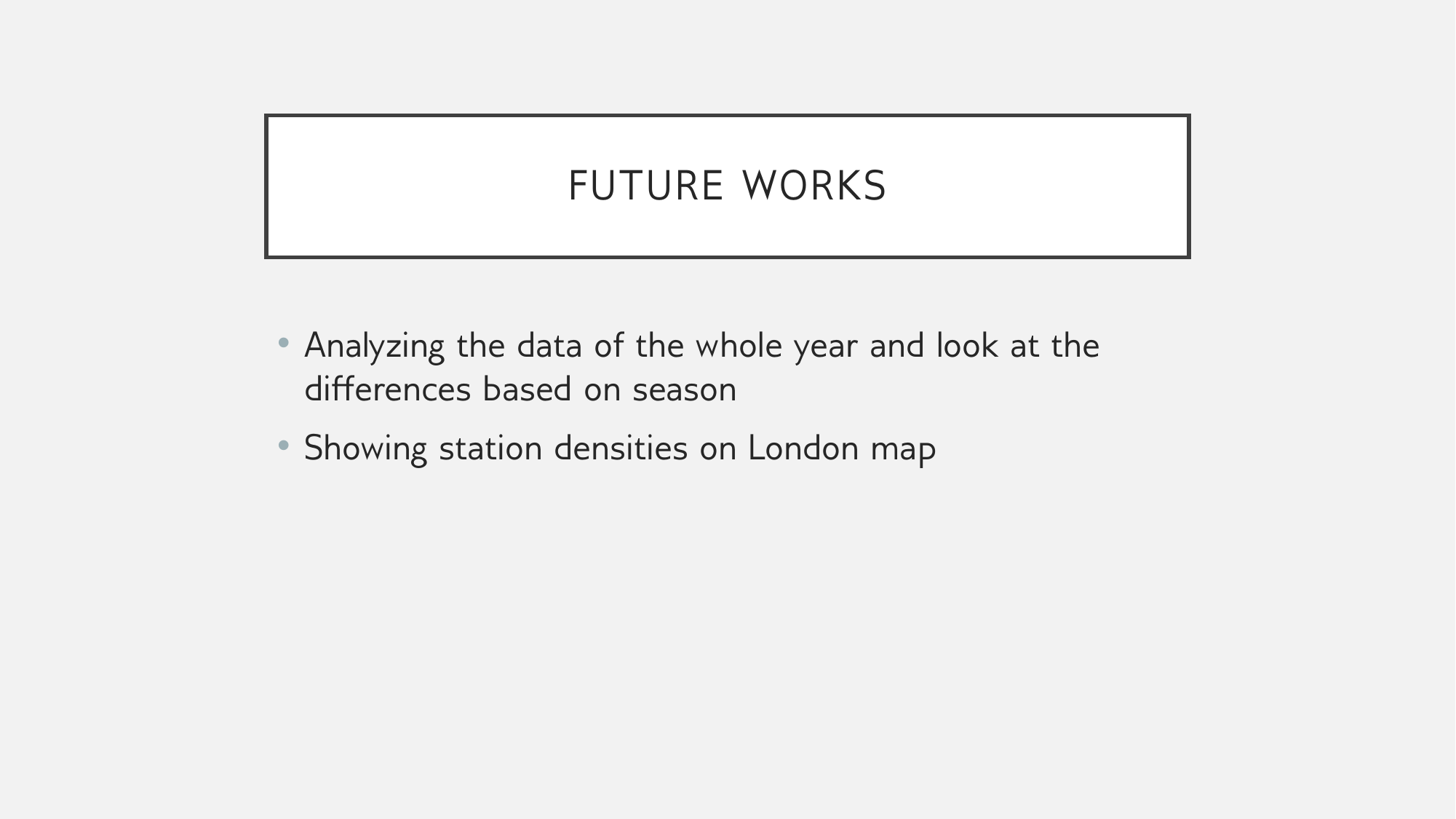

# FUTURE WORKS
Analyzing the data of the whole year and look at the differences based on season
Showing station densities on London map